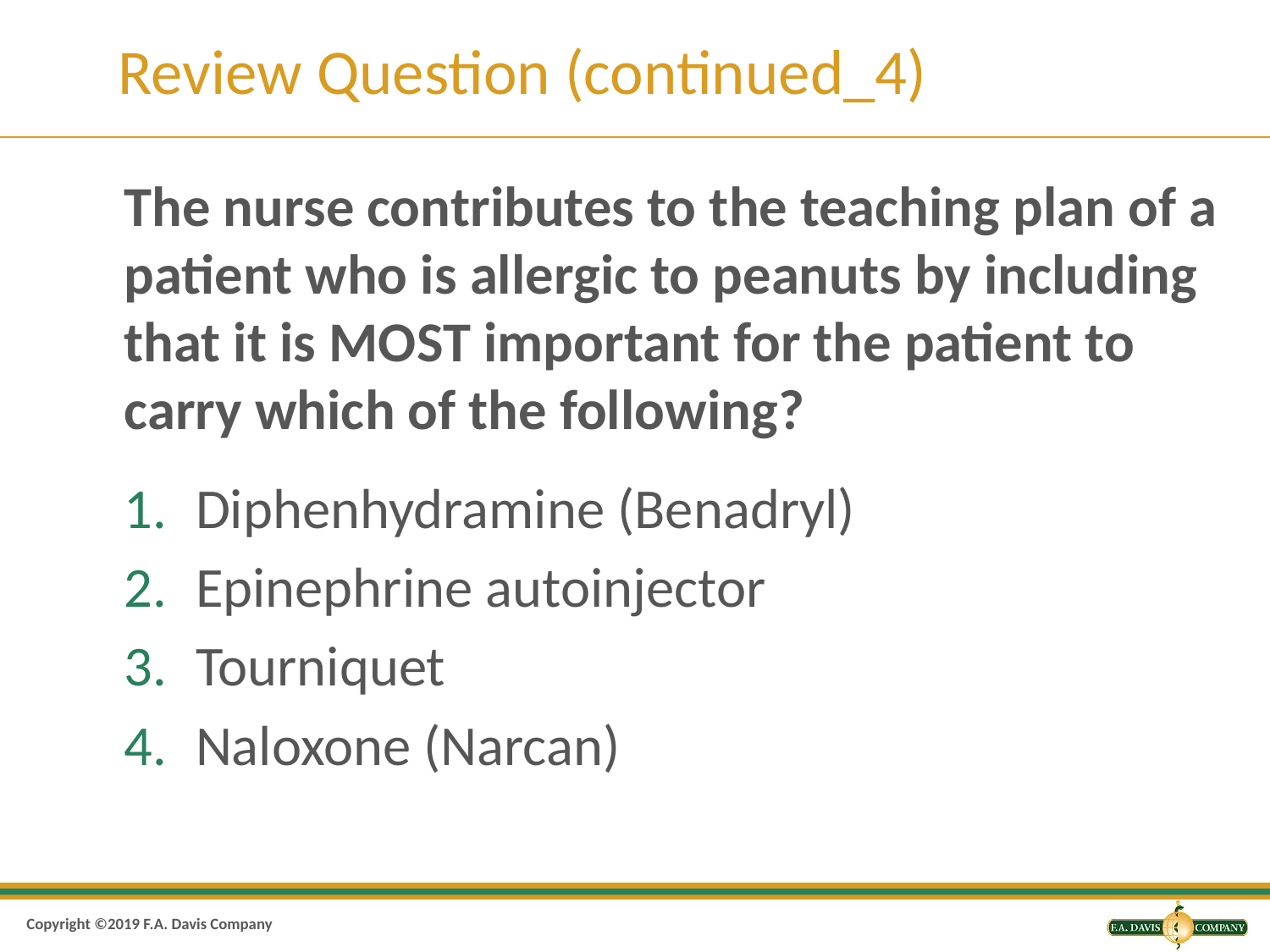

# Review Question (continued_4)
The nurse contributes to the teaching plan of a patient who is allergic to peanuts by including that it is MOST important for the patient to carry which of the following?
Diphenhydramine (Benadryl)
Epinephrine autoinjector
Tourniquet
Naloxone (Narcan)